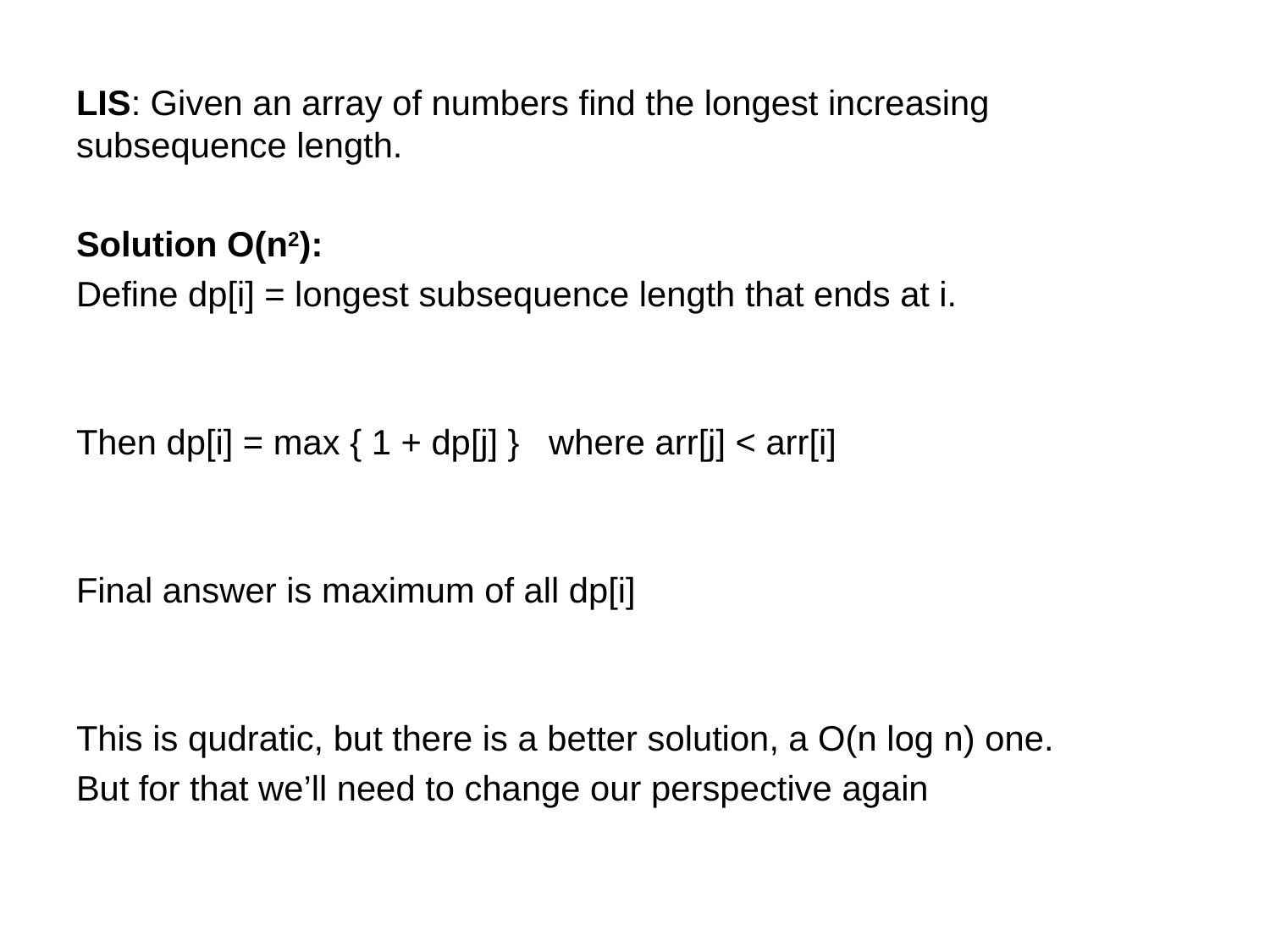

LIS: Given an array of numbers find the longest increasing subsequence length.

Solution O(n2):
Define dp[i] = longest subsequence length that ends at i.

Then dp[i] = max { 1 + dp[j] }   where arr[j] < arr[i]

Final answer is maximum of all dp[i]

This is qudratic, but there is a better solution, a O(n log n) one.
But for that we’ll need to change our perspective again